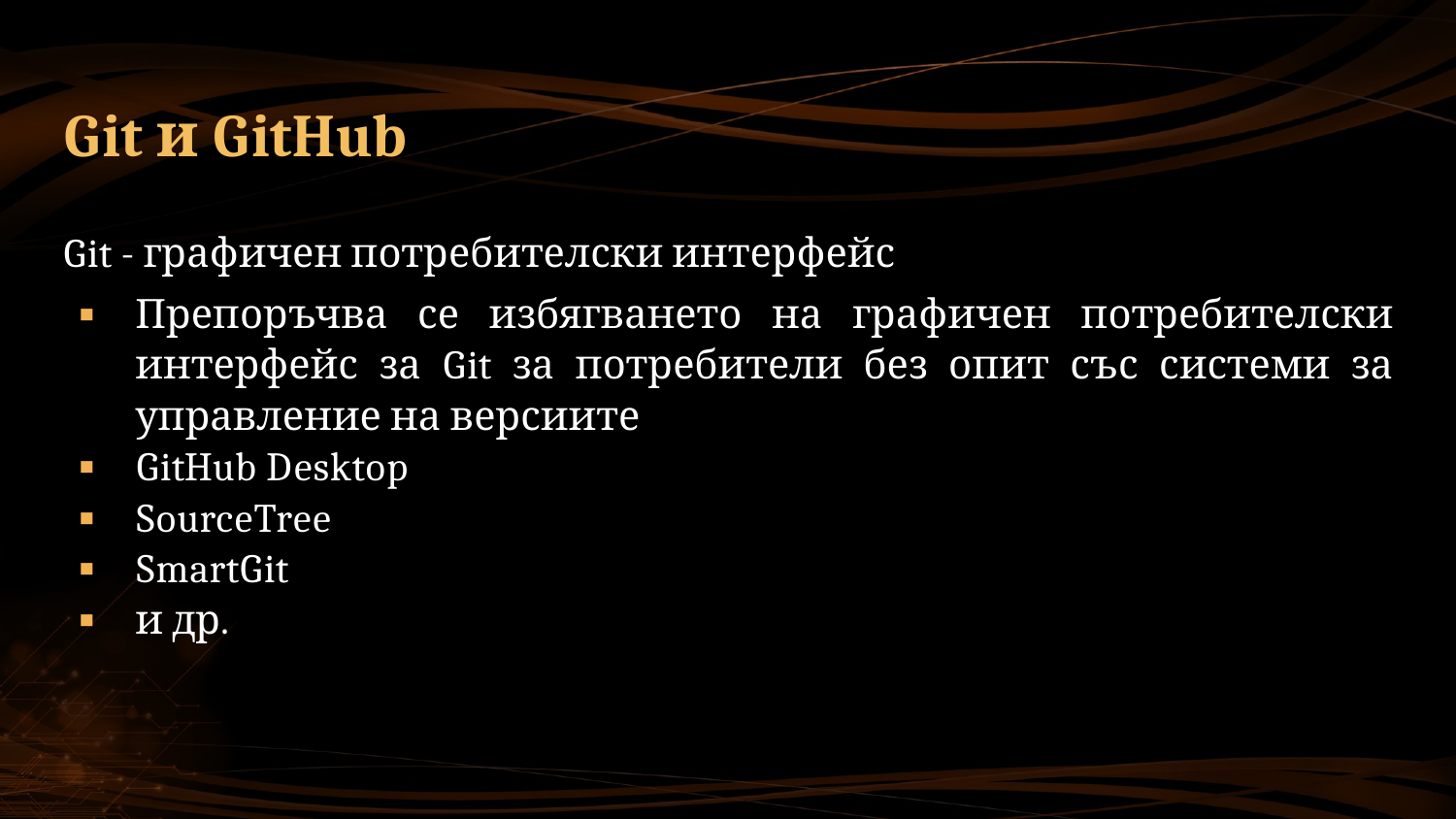

# Git и GitHub
Git - графичен потребителски интерфейс
Препоръчва се избягването на графичен потребителски интерфейс за Git за потребители без опит със системи за управление на версиите
GitHub Desktop
SourceTree
SmartGit
и др.